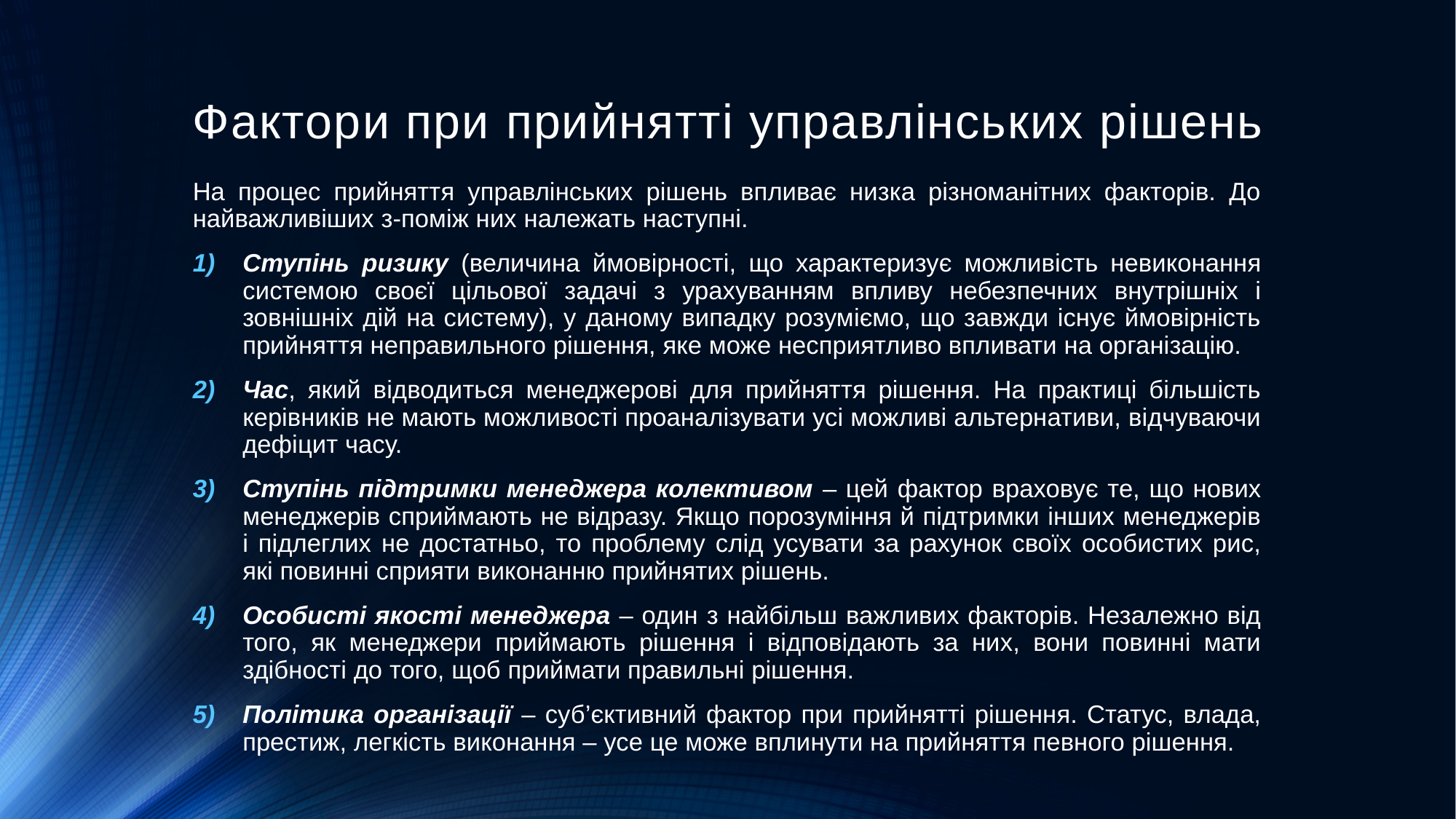

# Фактори при прийнятті управлінських рішень
На процес прийняття управлінських рішень впливає низка різноманітних факторів. До найважливіших з-поміж них належать наступні.
Ступінь ризику (величина ймовірності, що характеризує можливість невиконання системою своєї цільової задачі з урахуванням впливу небезпечних внутрішніх і зовнішніх дій на систему), у даному випадку розуміємо, що завжди існує ймовірність прийняття неправильного рішення, яке може несприятливо впливати на організацію.
Час, який відводиться менеджерові для прийняття рішення. На практиці більшість керівників не мають можливості проаналізувати усі можливі альтернативи, відчуваючи дефіцит часу.
Ступінь підтримки менеджера колективом – цей фактор враховує те, що нових менеджерів сприймають не відразу. Якщо порозуміння й підтримки інших менеджерів і підлеглих не достатньо, то проблему слід усувати за рахунок своїх особистих рис, які повинні сприяти виконанню прийнятих рішень.
Особисті якості менеджера – один з найбільш важливих факторів. Незалежно від того, як менеджери приймають рішення і відповідають за них, вони повинні мати здібності до того, щоб приймати правильні рішення.
Політика організації – суб’єктивний фактор при прийнятті рішення. Статус, влада, престиж, легкість виконання – усе це може вплинути на прийняття певного рішення.